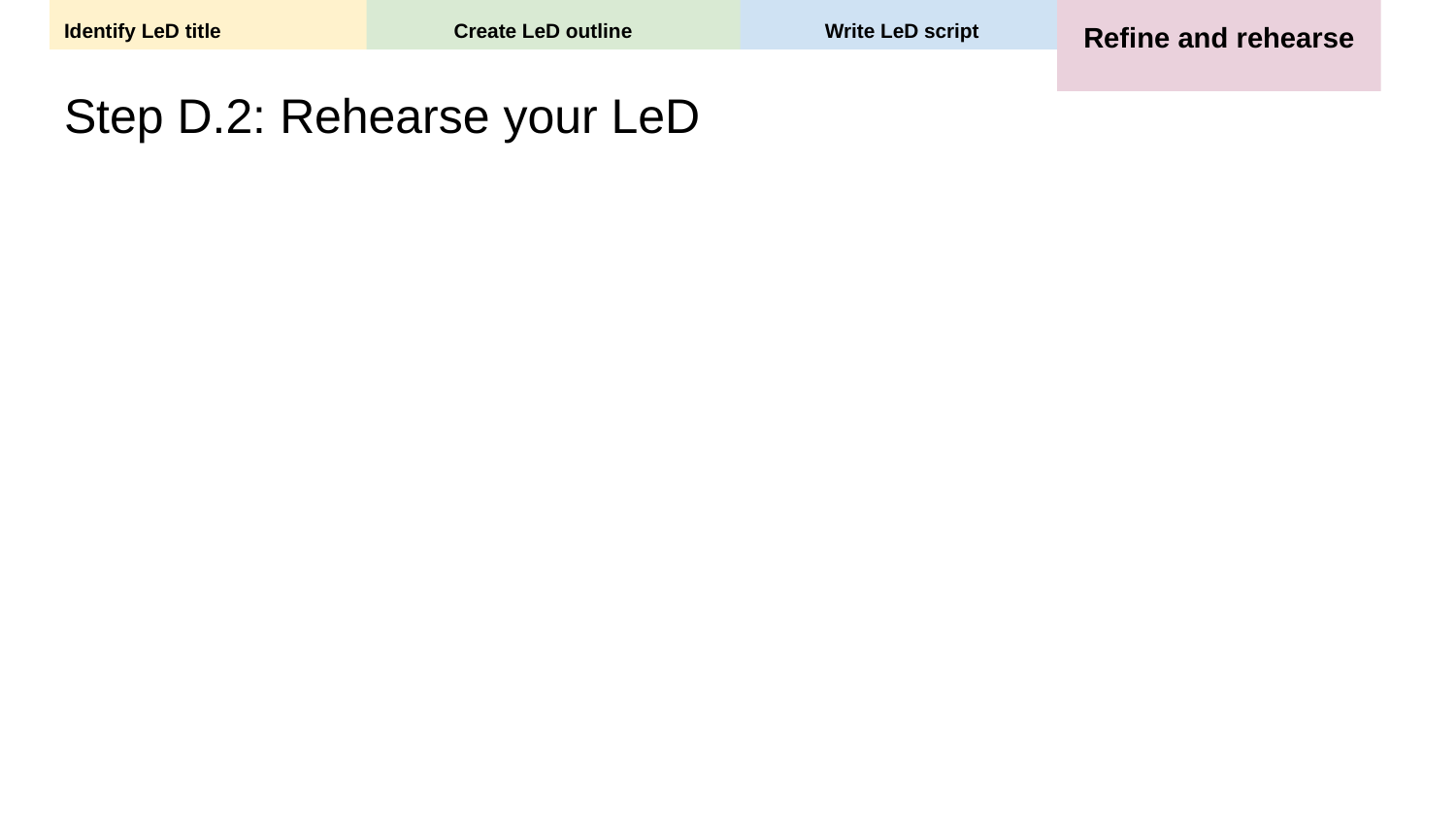

Identify LeD title
Create LeD outline
Write LeD script
Refine and rehearse
# Step D.2: Rehearse your LeD